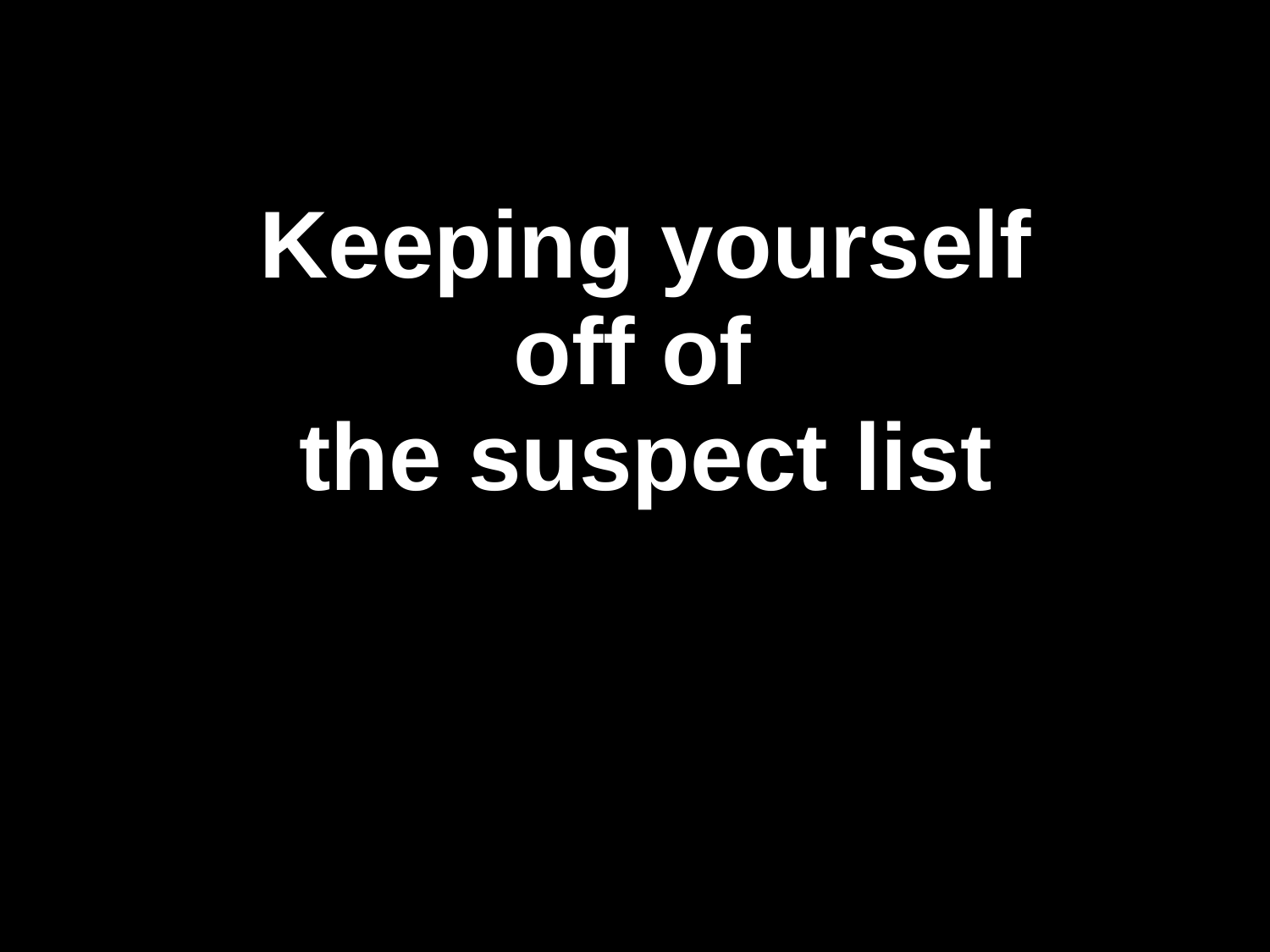

Keeping yourself
off of
the suspect list